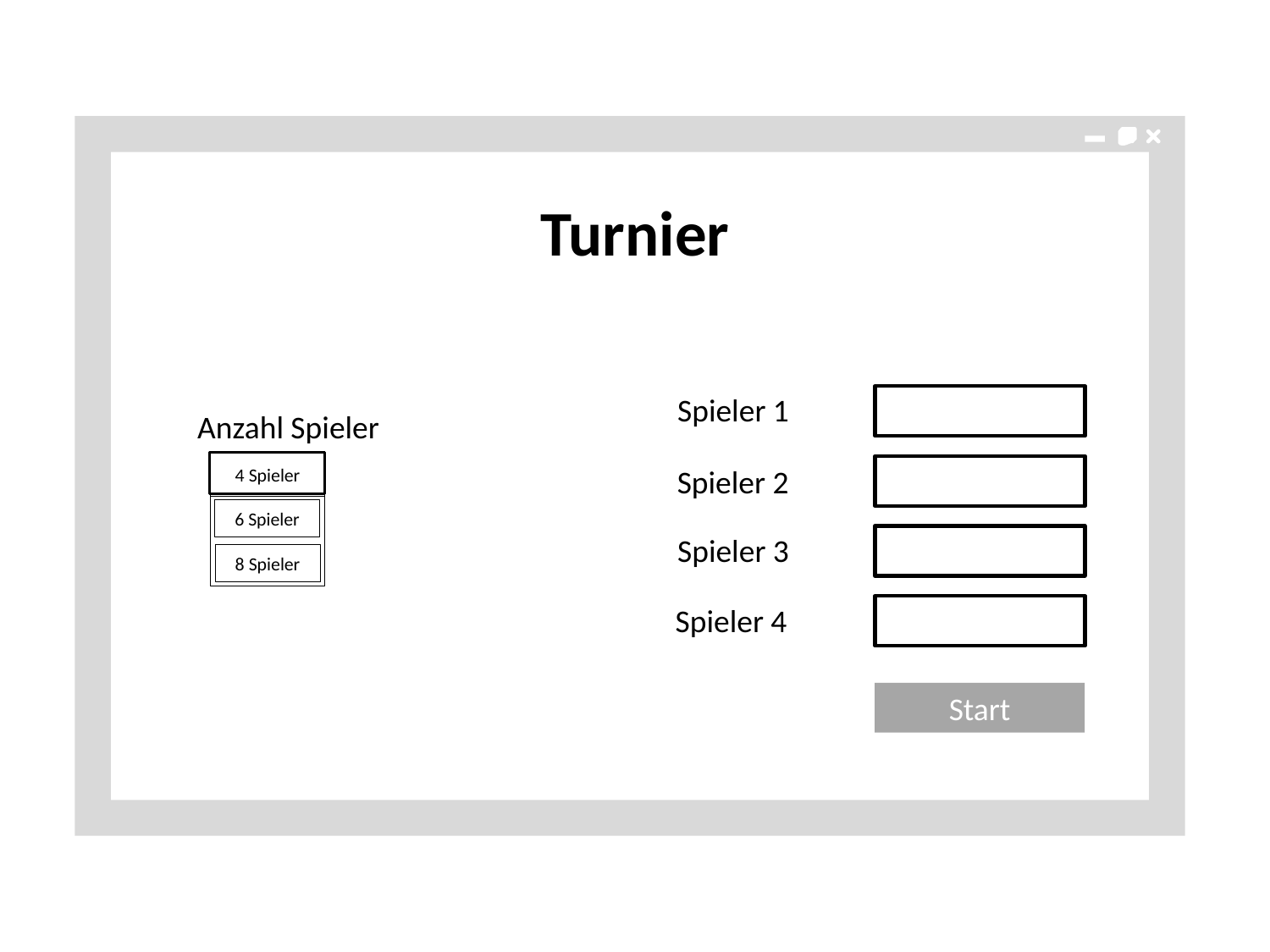

Turnier
Spieler 1

Anzahl Spieler

4 Spieler
Spieler 2

6 Spieler
Spieler 3

8 Spieler
Spieler 4

Start